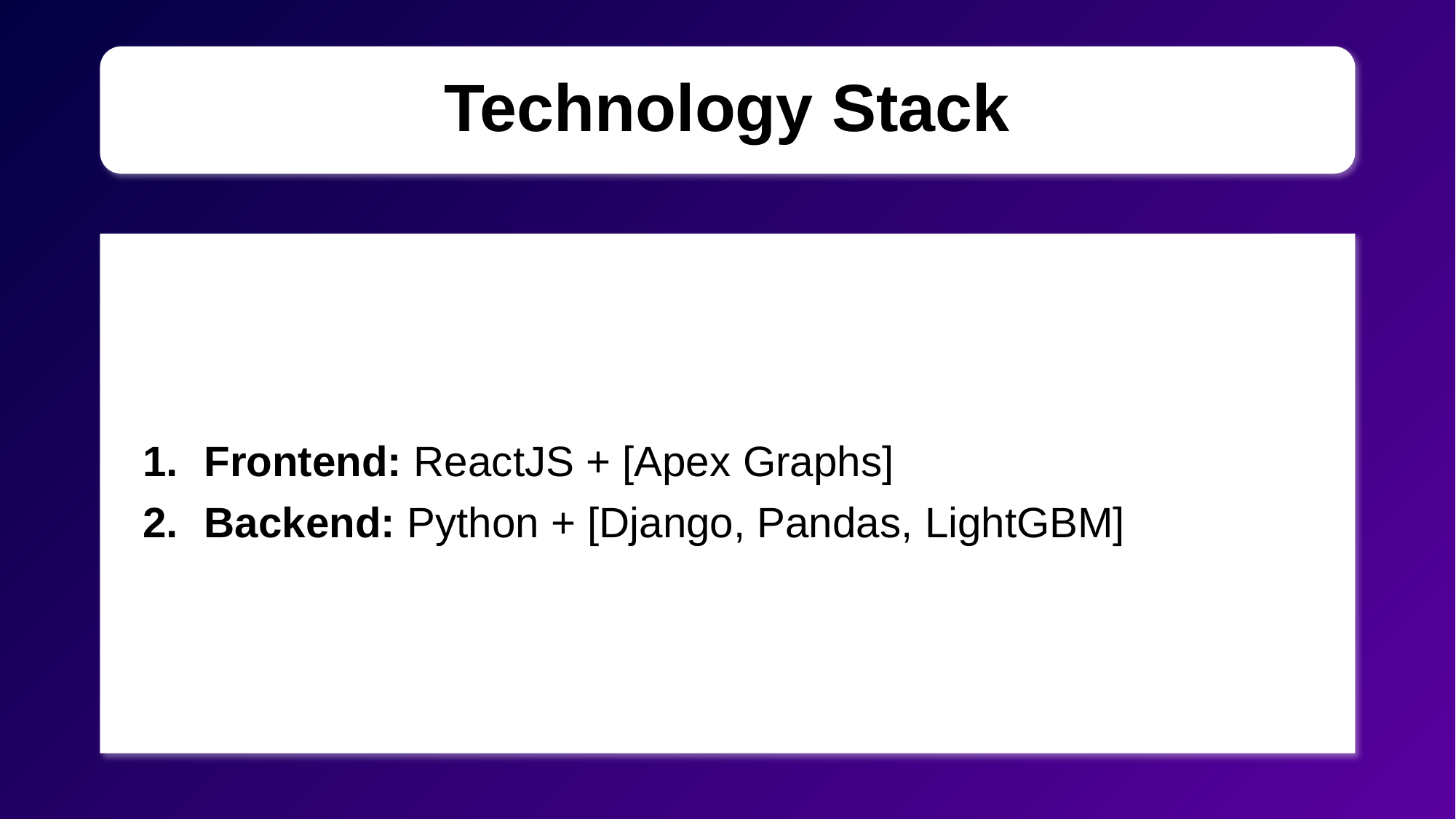

Technology Stack
Frontend: ReactJS + [Apex Graphs]
Backend: Python + [Django, Pandas, LightGBM]